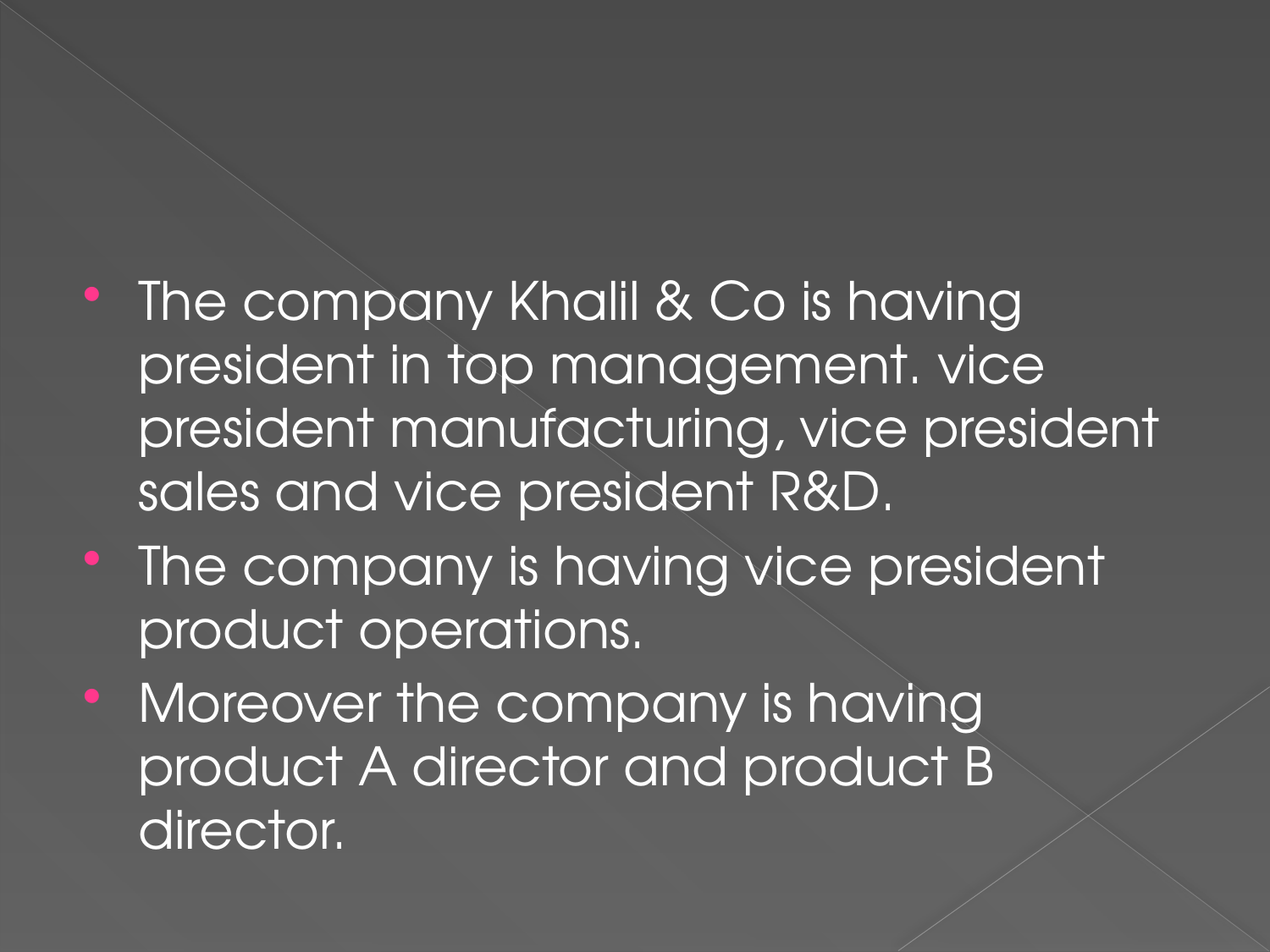

#
The company Khalil & Co is having president in top management. vice president manufacturing, vice president sales and vice president R&D.
The company is having vice president product operations.
Moreover the company is having product A director and product B director.